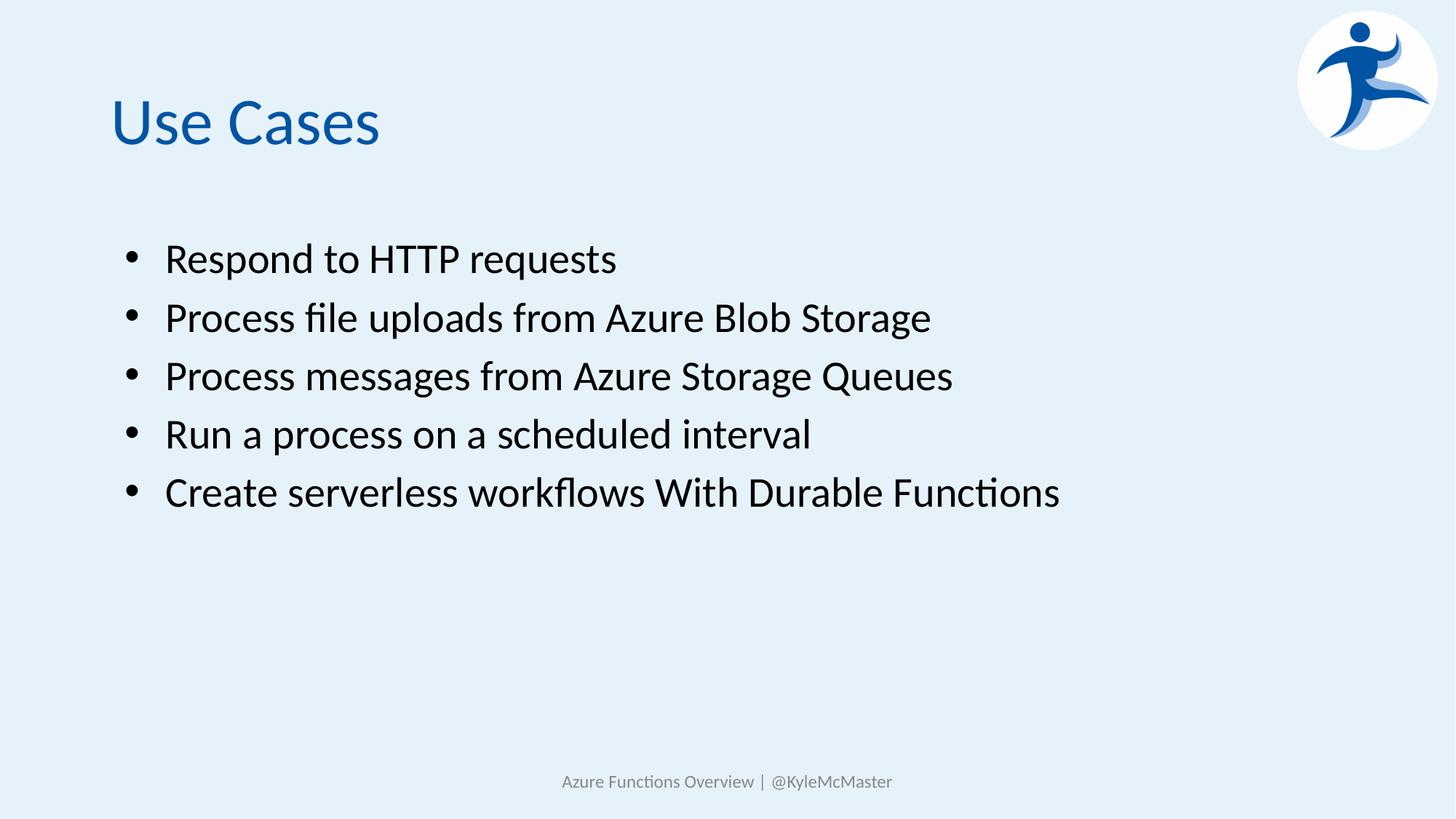

# Use Cases
Respond to HTTP requests
Process file uploads from Azure Blob Storage
Process messages from Azure Storage Queues
Run a process on a scheduled interval
Create serverless workflows With Durable Functions
Azure Functions Overview | @KyleMcMaster